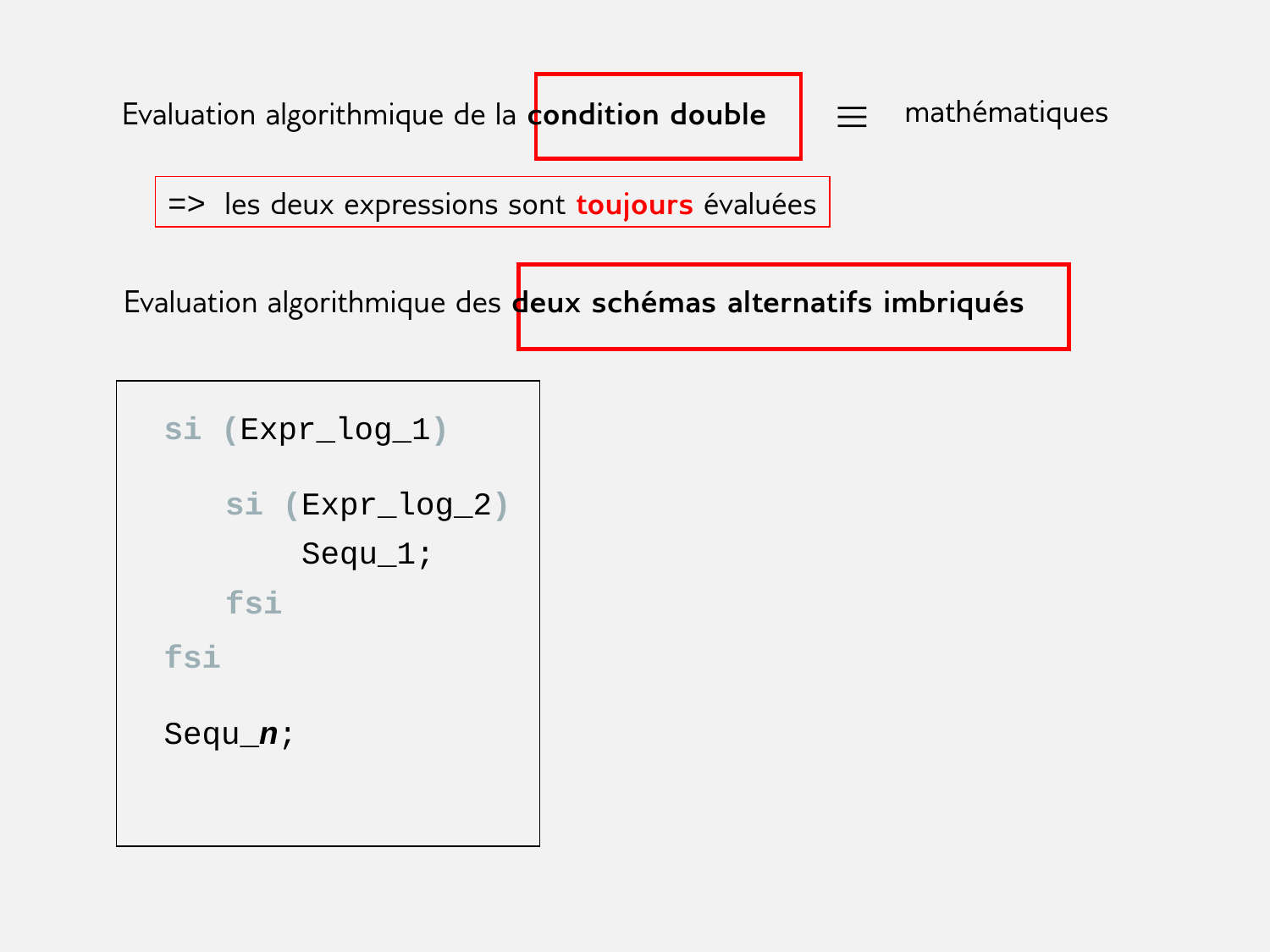

≡
mathématiques
Evaluation algorithmique de la condition double
=>  les deux expressions sont toujours évaluées

Evaluation algorithmique des deux schémas alternatifs imbriqués

si (Expr_log_1)

fsi

Sequ_n;
si (Expr_log_2)
    Sequ_1;
fsi